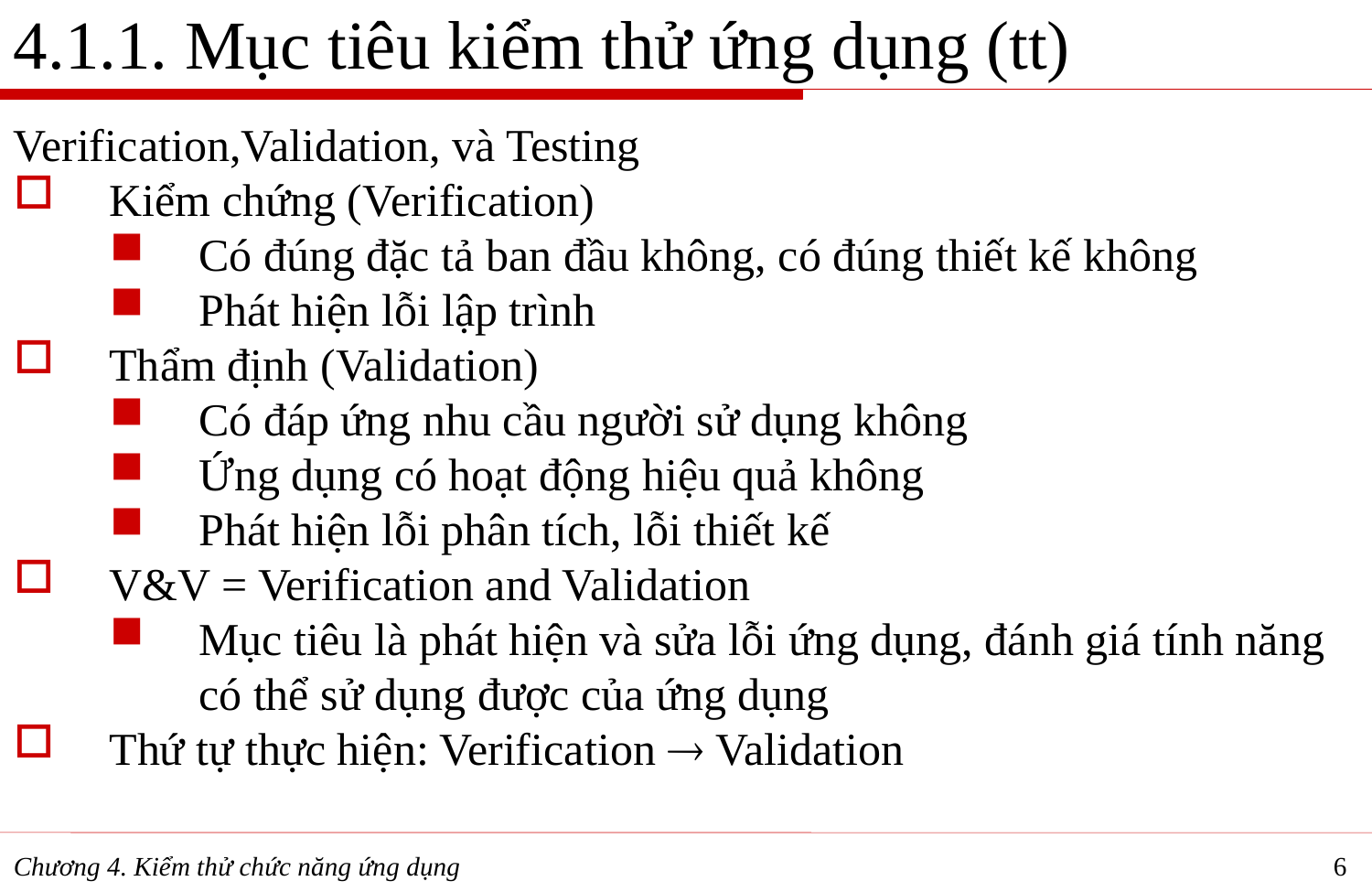

4.1.1. Mục tiêu kiểm thử ứng dụng (tt)
Verification,Validation, và Testing
Kiểm chứng (Verification)
Có đúng đặc tả ban đầu không, có đúng thiết kế không
Phát hiện lỗi lập trình
Thẩm định (Validation)
Có đáp ứng nhu cầu người sử dụng không
Ứng dụng có hoạt động hiệu quả không
Phát hiện lỗi phân tích, lỗi thiết kế
V&V = Verification and Validation
Mục tiêu là phát hiện và sửa lỗi ứng dụng, đánh giá tính năng có thể sử dụng được của ứng dụng
Thứ tự thực hiện: Verification → Validation
Chương 4. Kiểm thử chức năng ứng dụng
6